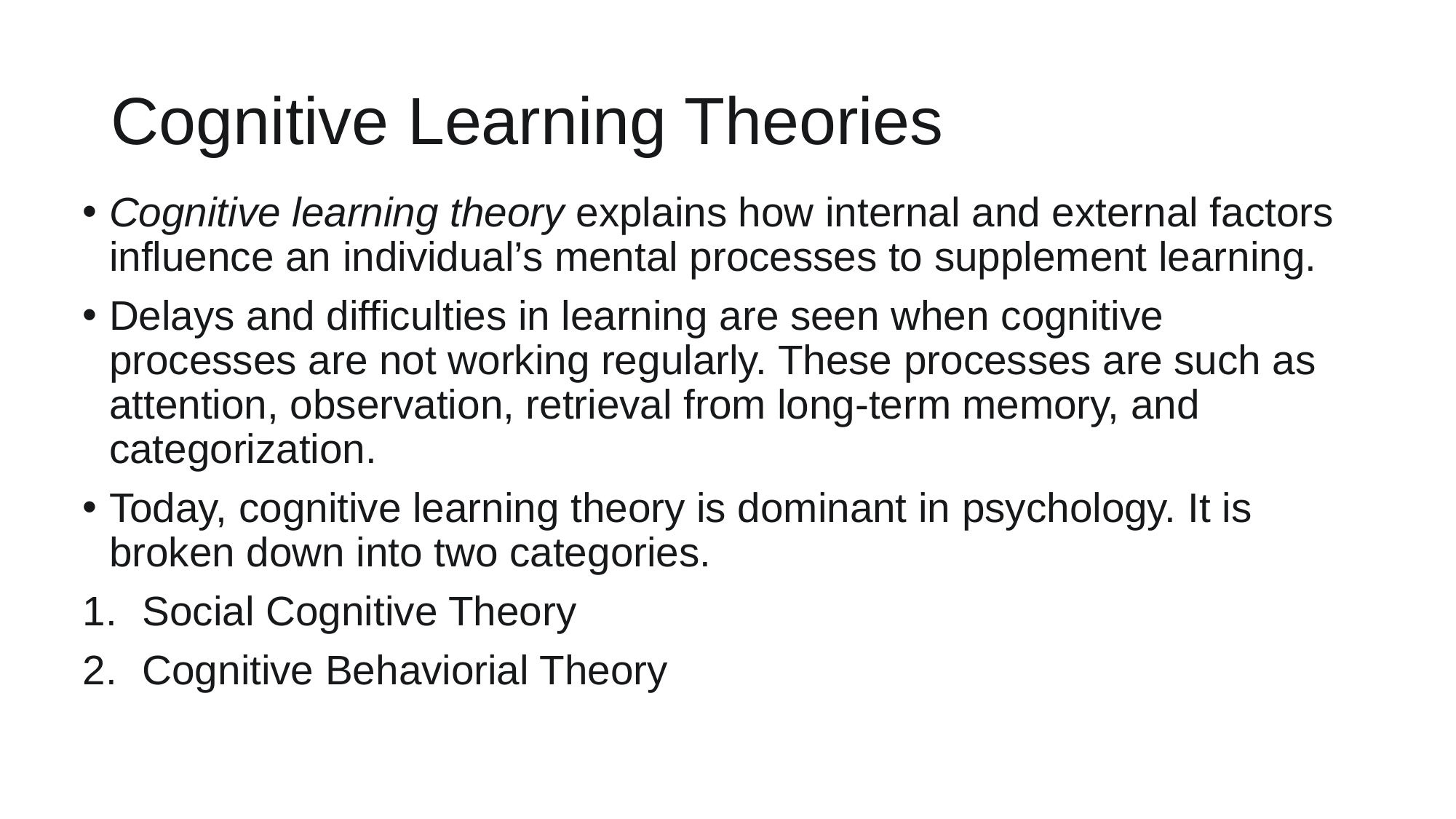

# Сognitive Learning Theories
Cognitive learning theory explains how internal and external factors influence an individual’s mental processes to supplement learning.
Delays and difficulties in learning are seen when cognitive processes are not working regularly. These processes are such as attention, observation, retrieval from long-term memory, and categorization.
Today, cognitive learning theory is dominant in psychology. It is broken down into two categories.
Social Cognitive Theory
Cognitive Behaviorial Theory